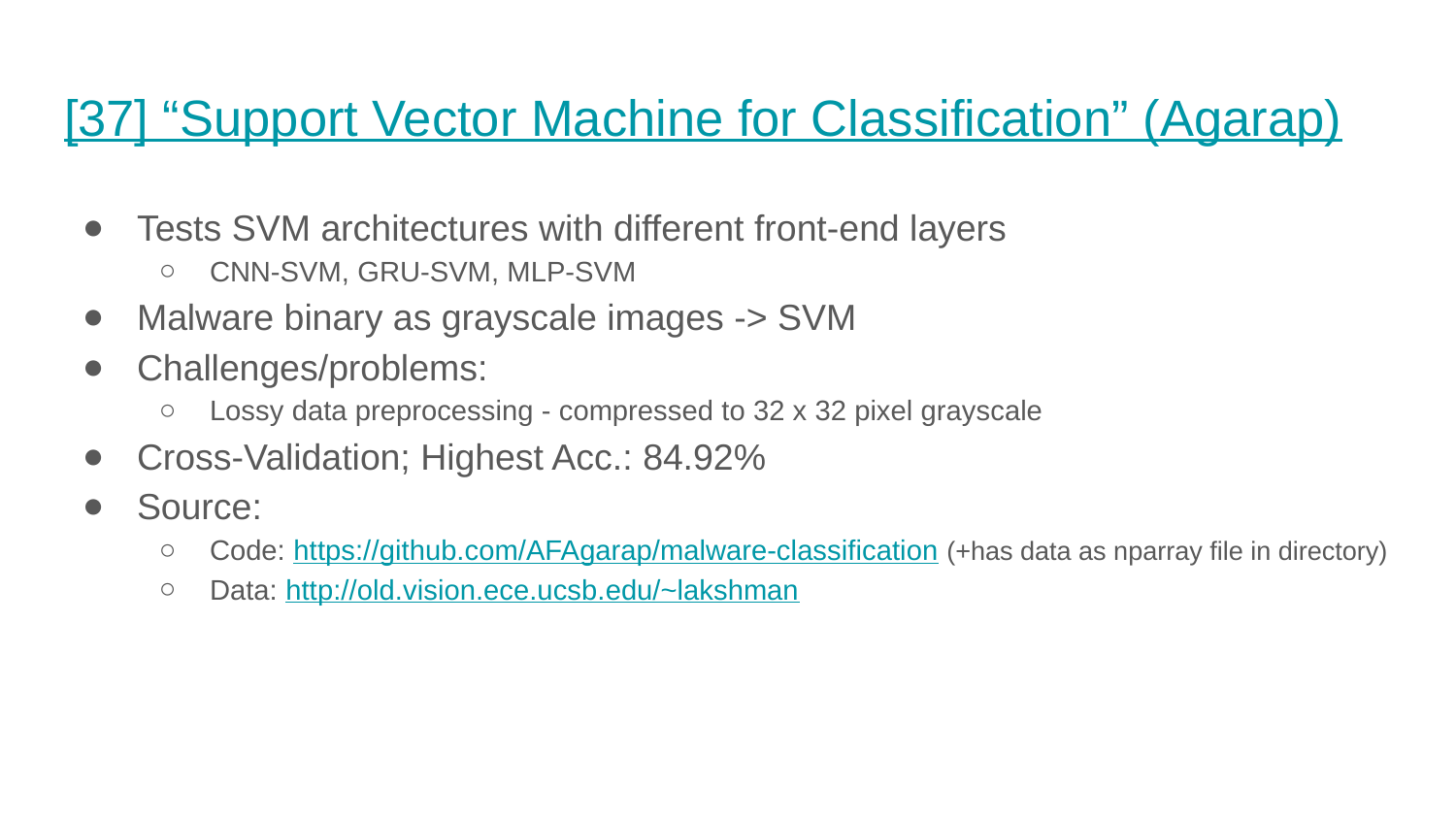

# [37] “Support Vector Machine for Classification” (Agarap)
Tests SVM architectures with different front-end layers
CNN-SVM, GRU-SVM, MLP-SVM
Malware binary as grayscale images -> SVM
Challenges/problems:
Lossy data preprocessing - compressed to 32 x 32 pixel grayscale
Cross-Validation; Highest Acc.: 84.92%
Source:
Code: https://github.com/AFAgarap/malware-classification (+has data as nparray file in directory)
Data: http://old.vision.ece.ucsb.edu/~lakshman
Secondary Readings: (cited source for the malware data)
https://dl.acm.org/doi/pdf/10.1145/2016904.2016908